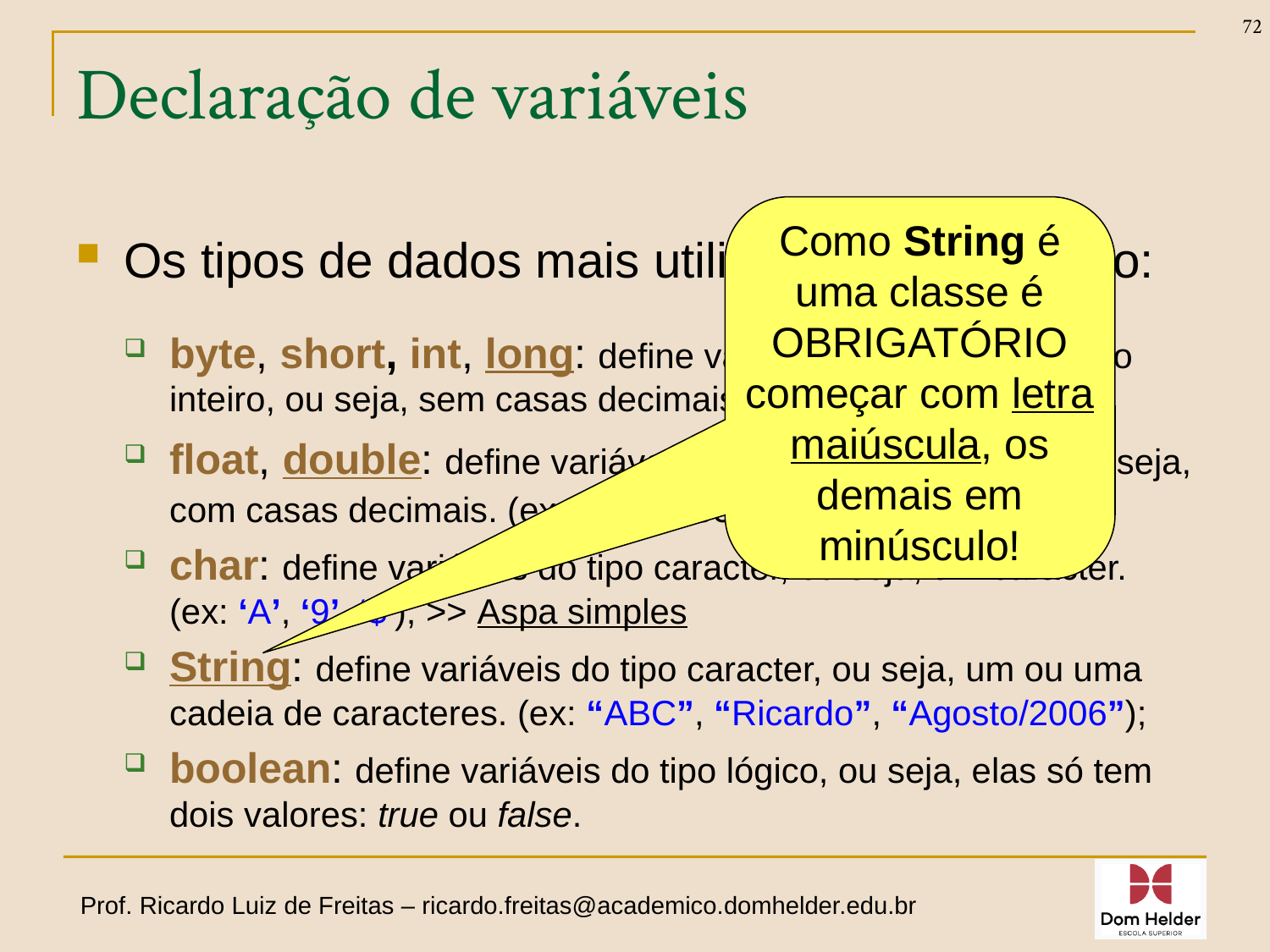

72
# Declaração de variáveis

Como String é uma classe é OBRIGATÓRIO começar com letra maiúscula, os demais em minúsculo!
Os tipos de dados mais utilizados no Java são:

byte, short, int, long: define variáveis numéricas do tipo inteiro, ou seja, sem casas decimais. (ex: 12, 1000, 5, 345);
float, double: define variáveis numéricas do tipo real, ou seja, com casas decimais. (ex: 1.45, 0.05, 500.4, 3.4);
char: define variáveis do tipo caracter, ou seja, um caracter. (ex: ‘A’, ‘9’, ‘$’); >> Aspa simples
String: define variáveis do tipo caracter, ou seja, um ou uma cadeia de caracteres. (ex: “ABC”, “Ricardo”, “Agosto/2006”);
boolean: define variáveis do tipo lógico, ou seja, elas só tem dois valores: true ou false.